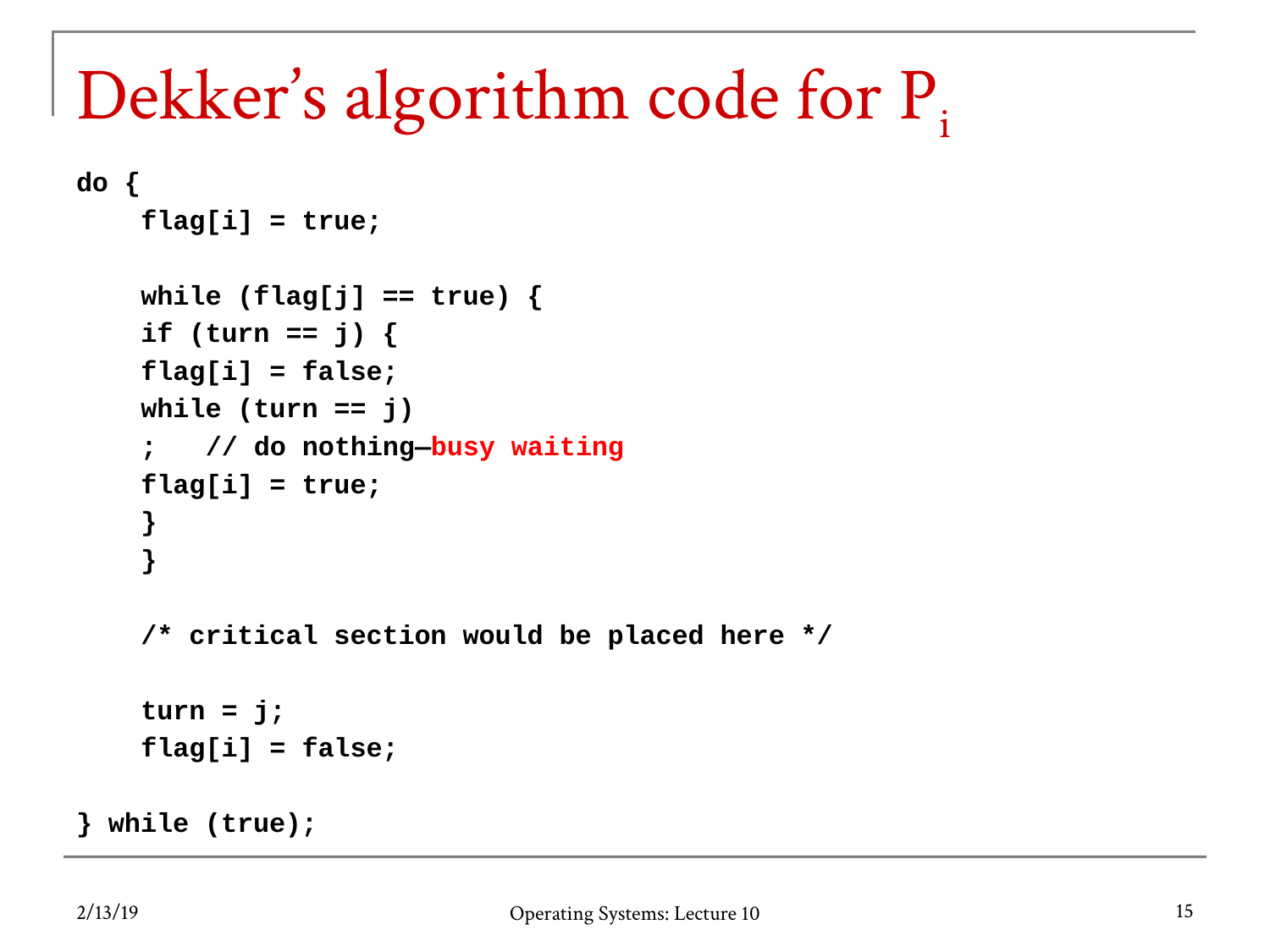

# Dekker’s algorithm code for Pi
do {
	flag[i] = true;

	while (flag[j] == true) {
		if (turn == j) {
			flag[i] = false;
			while (turn == j)
				;		// do nothing—busy waiting
			flag[i] = true;
		}
	}

		/* critical section would be placed here */

	turn = j;
	flag[i] = false;

} while (true);

2/13/19
15
Operating Systems: Lecture 10